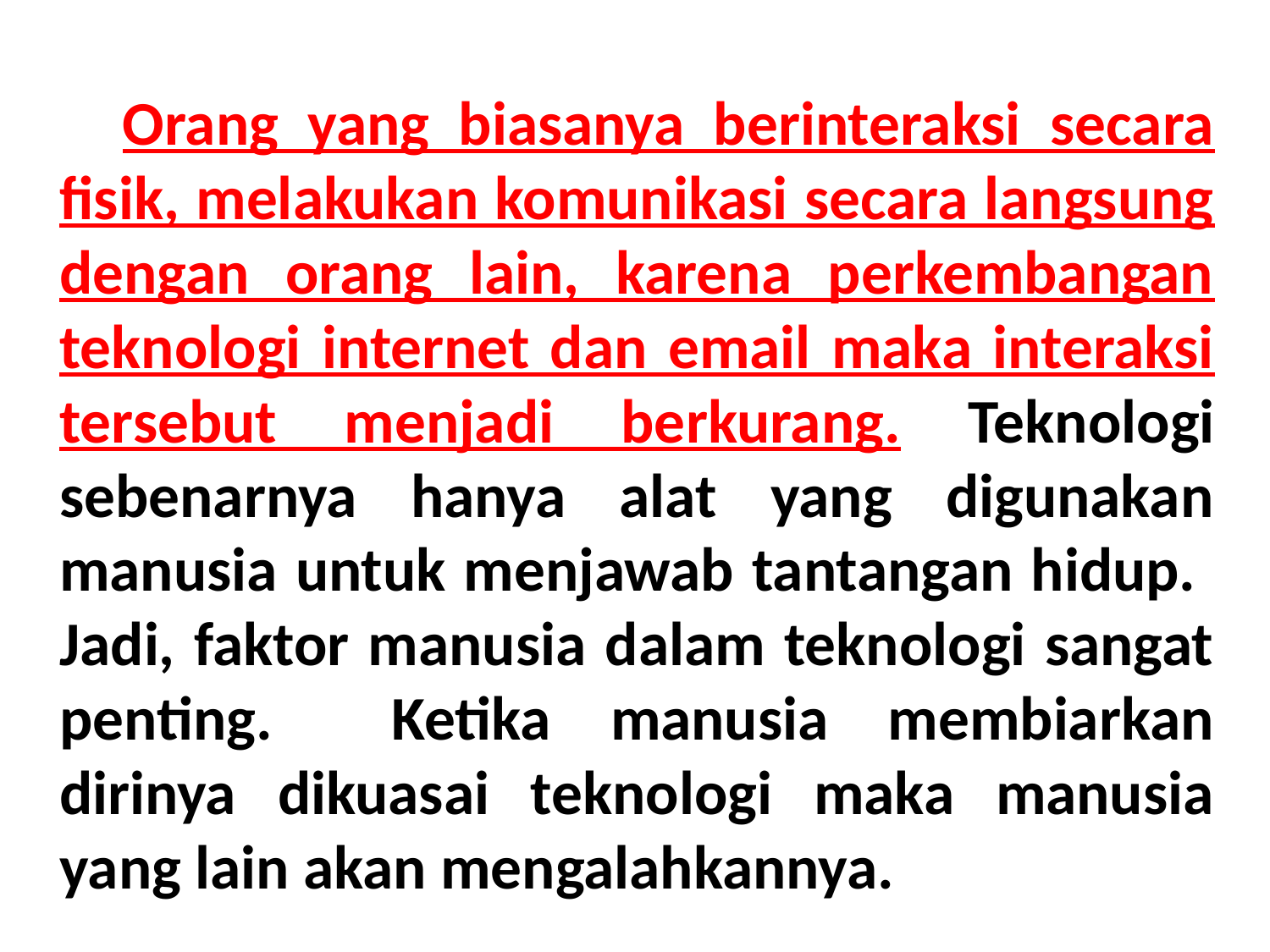

Orang yang biasanya berinteraksi secara fisik, melakukan komunikasi secara langsung dengan orang lain, karena perkembangan teknologi internet dan email maka interaksi tersebut menjadi berkurang. Teknologi sebenarnya hanya alat yang digunakan manusia untuk menjawab tantangan hidup.  Jadi, faktor manusia dalam teknologi sangat penting.  Ketika manusia membiarkan dirinya dikuasai teknologi maka manusia yang lain akan mengalahkannya.